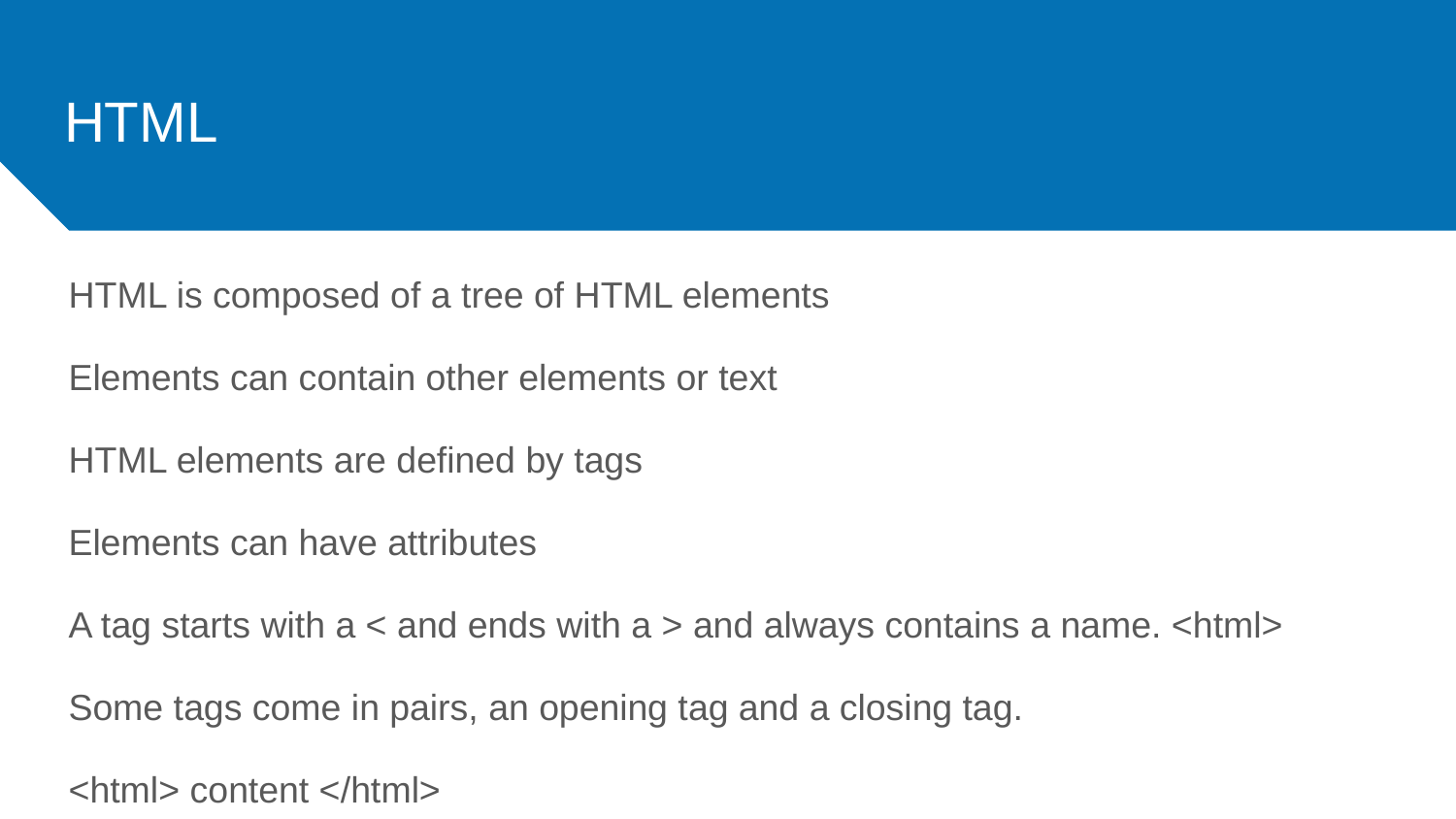

# HTML
HTML is composed of a tree of HTML elements
Elements can contain other elements or text
HTML elements are defined by tags
Elements can have attributes
A tag starts with a < and ends with a > and always contains a name. <html>
Some tags come in pairs, an opening tag and a closing tag.
<html> content </html>